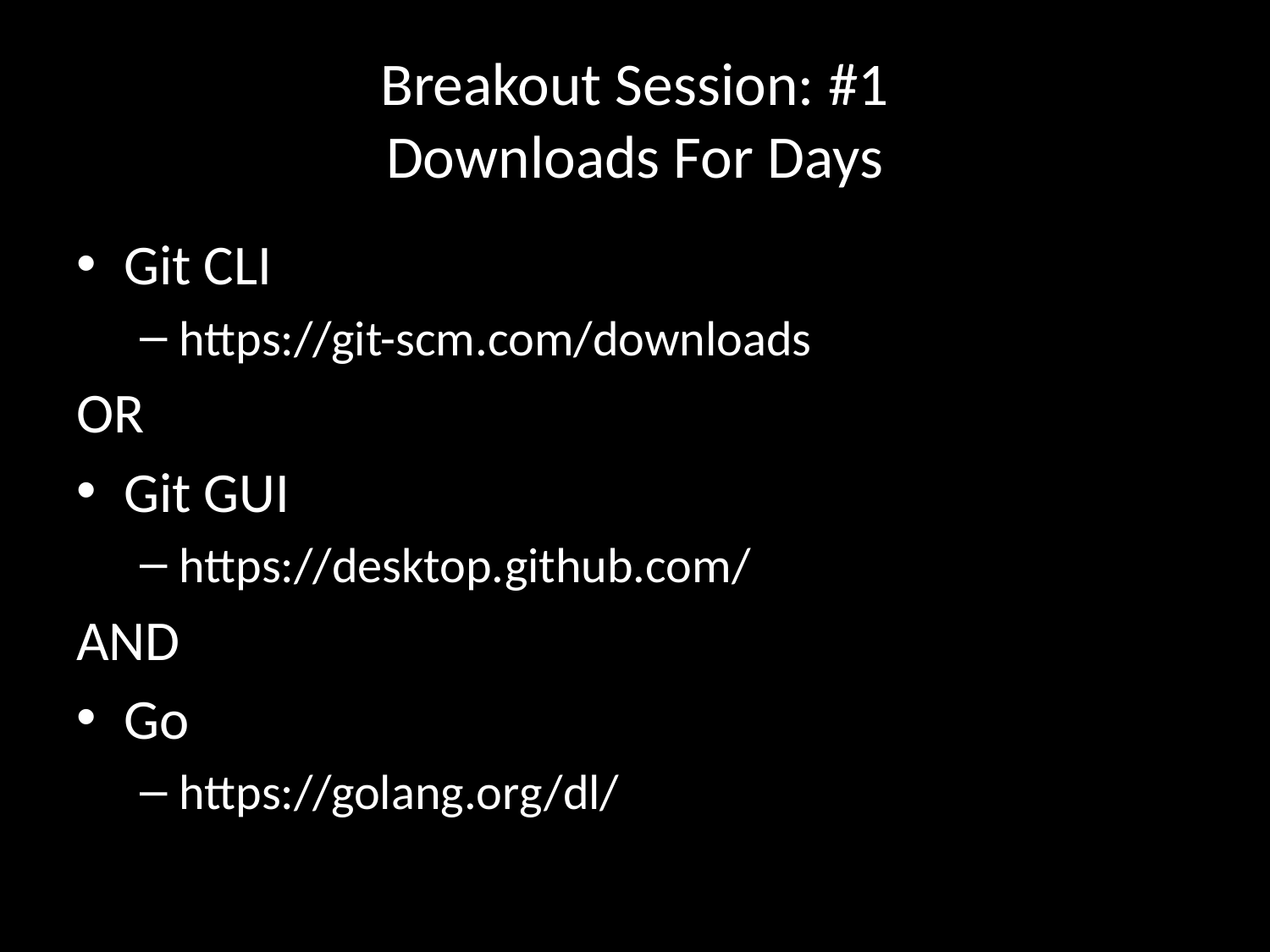

# Breakout Session: #1 Downloads For Days
Git CLI
https://git-scm.com/downloads
OR
Git GUI
https://desktop.github.com/
AND
Go
https://golang.org/dl/